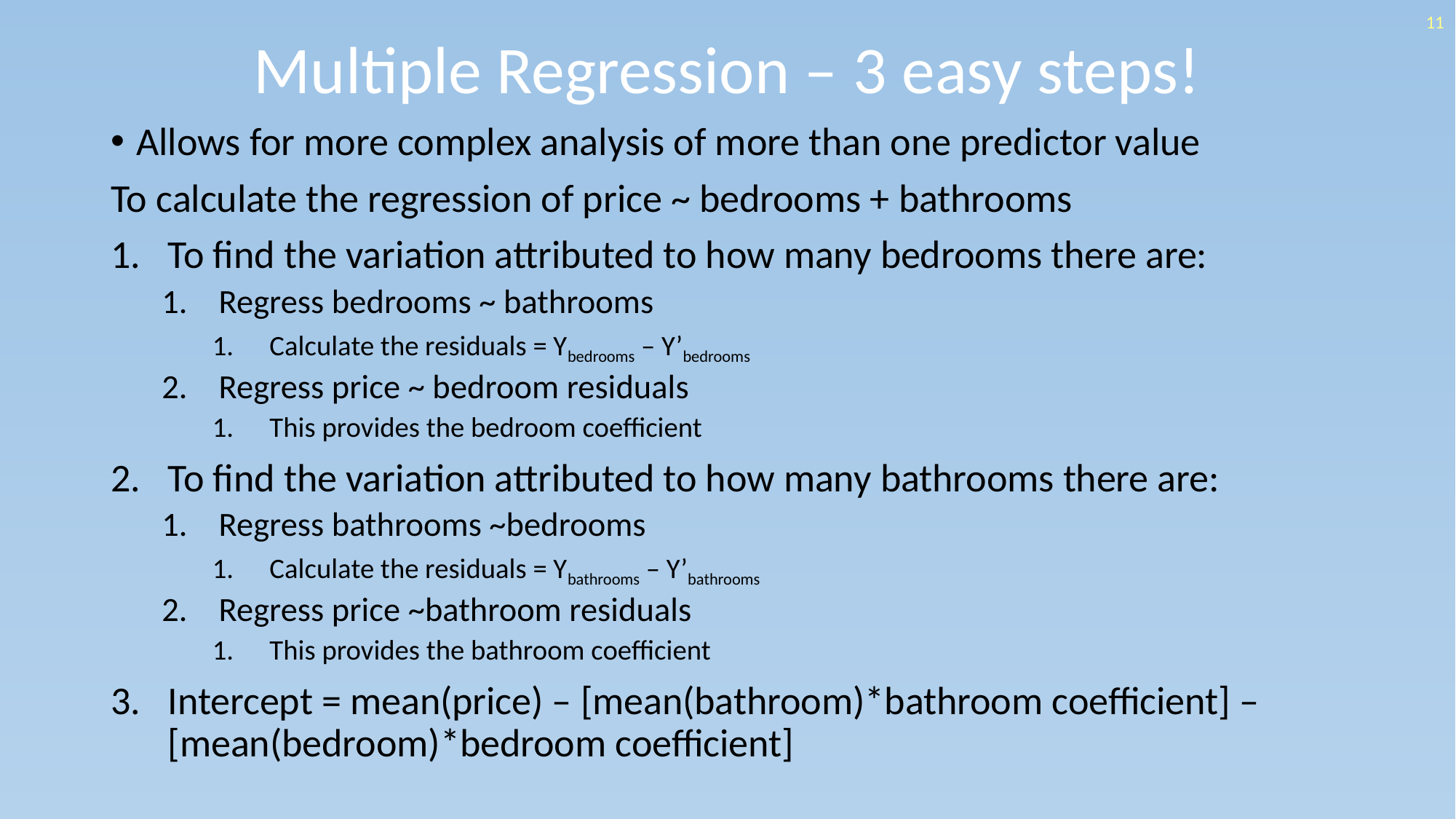

11
# Multiple Regression – 3 easy steps!
Allows for more complex analysis of more than one predictor value
To calculate the regression of price ~ bedrooms + bathrooms
To find the variation attributed to how many bedrooms there are:
Regress bedrooms ~ bathrooms
Calculate the residuals = Ybedrooms – Y’bedrooms
Regress price ~ bedroom residuals
This provides the bedroom coefficient
To find the variation attributed to how many bathrooms there are:
Regress bathrooms ~bedrooms
Calculate the residuals = Ybathrooms – Y’bathrooms
Regress price ~bathroom residuals
This provides the bathroom coefficient
Intercept = mean(price) – [mean(bathroom)*bathroom coefficient] – [mean(bedroom)*bedroom coefficient]